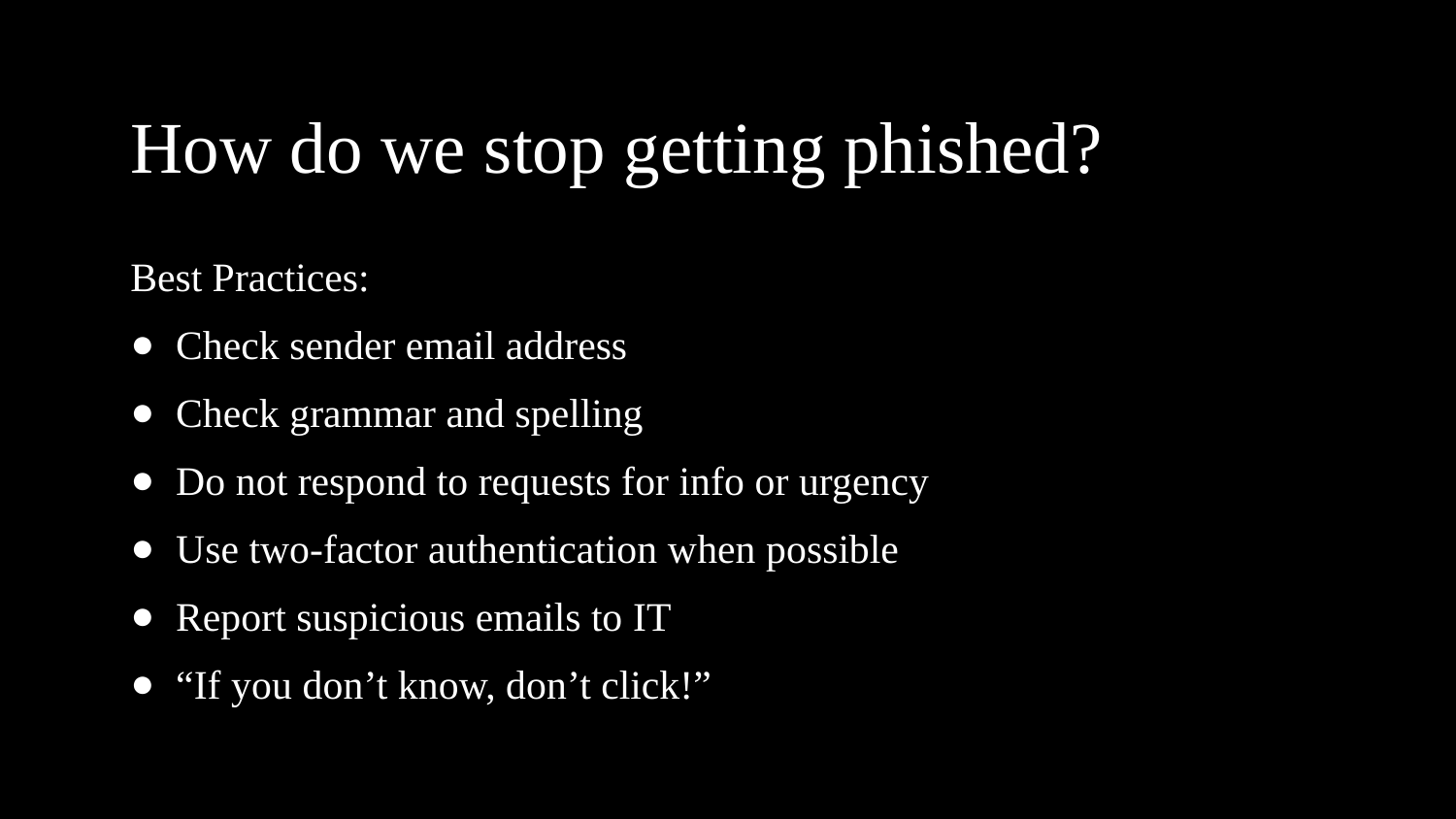

# How do we stop getting phished?
Best Practices:
Check sender email address
Check grammar and spelling
Do not respond to requests for info or urgency
Use two-factor authentication when possible
Report suspicious emails to IT
“If you don’t know, don’t click!”